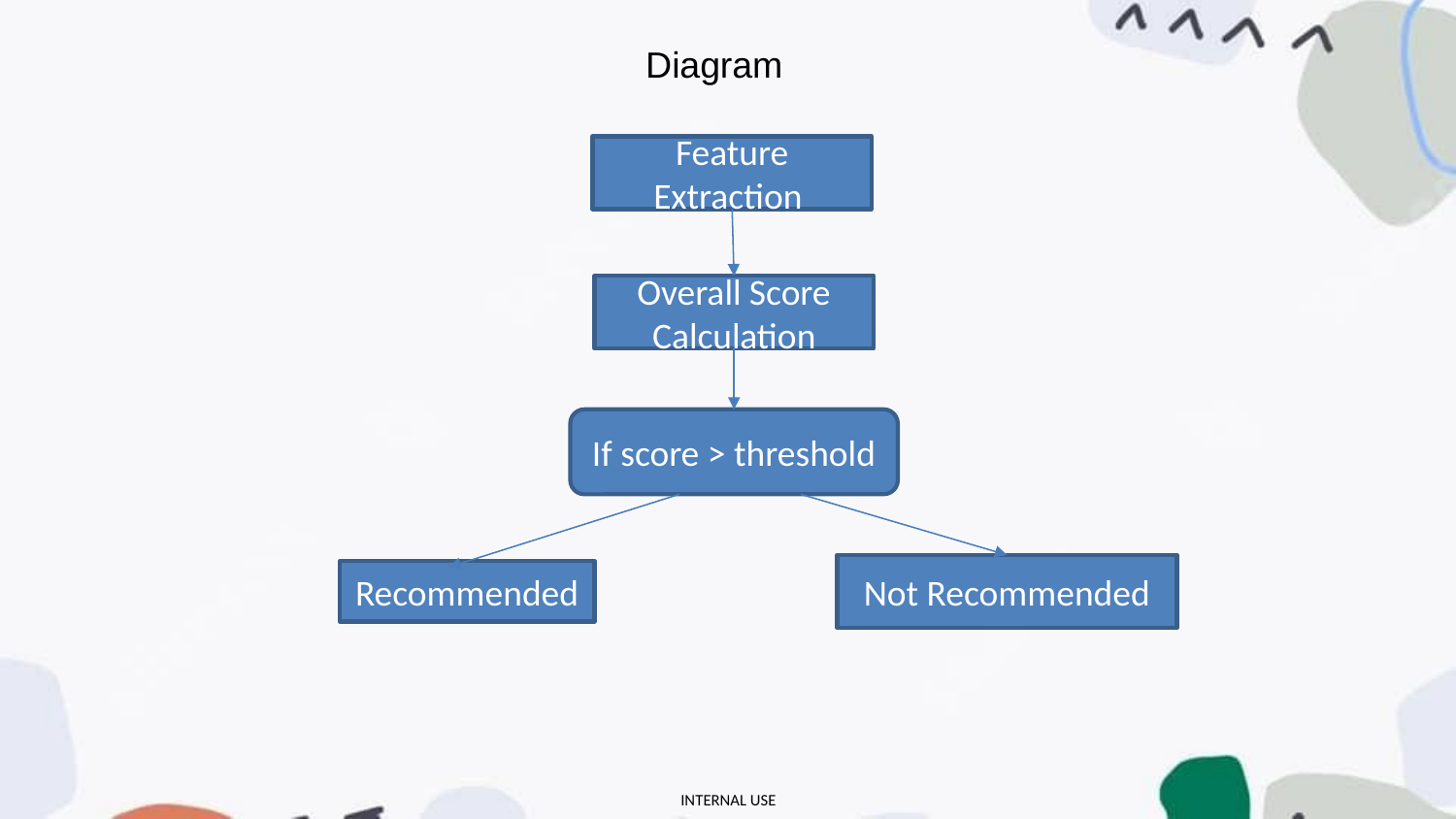

Diagram

Feature Extraction
Overall Score Calculation
If score > threshold
Not Recommended
Recommended